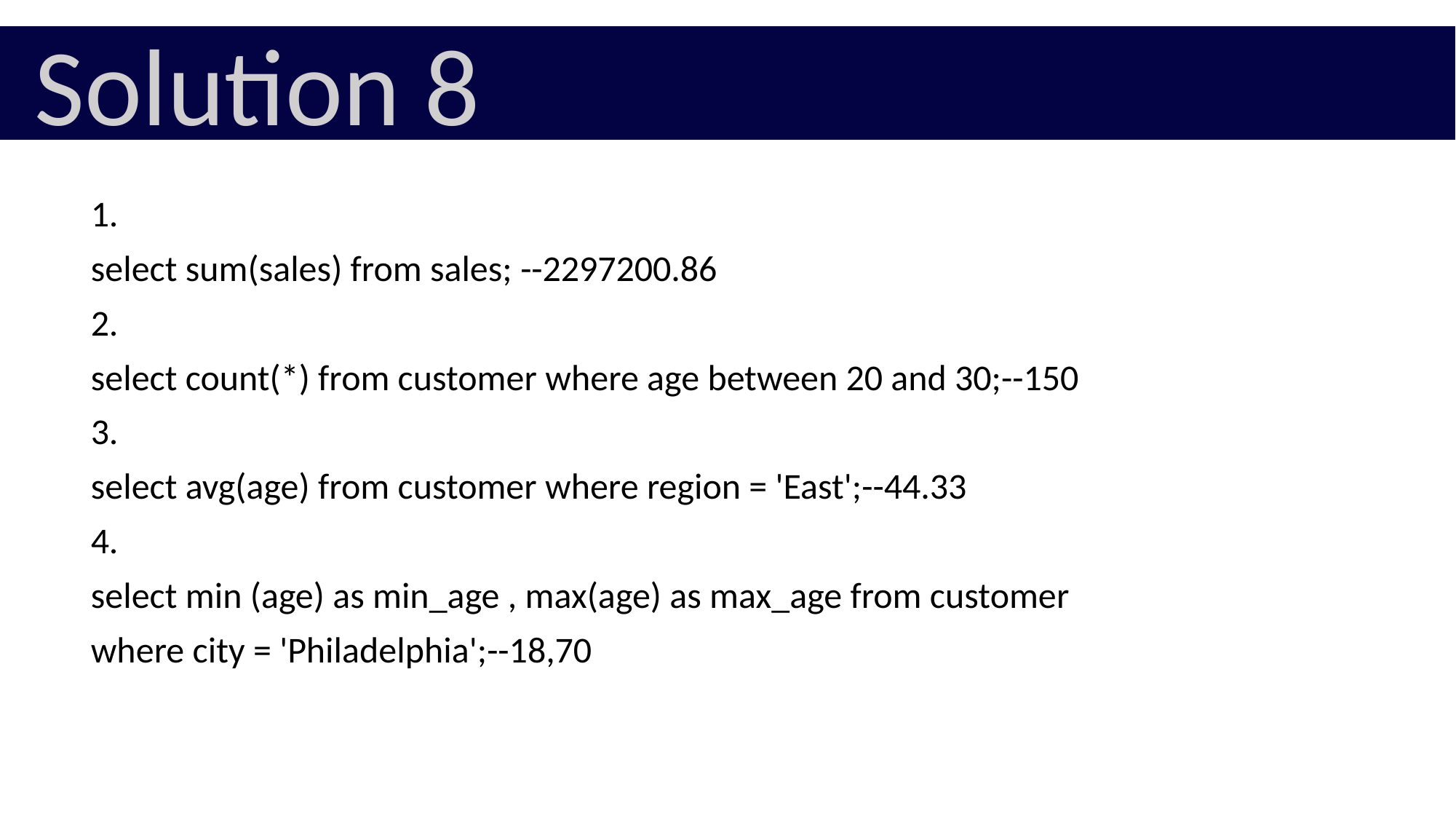

Solution 8

1.
select sum(sales) from sales; --2297200.86
2.
select count(*) from customer where age between 20 and 30;--150
3.
select avg(age) from customer where region = 'East';--44.33
4.
select min (age) as min_age , max(age) as max_age from customer
where city = 'Philadelphia';--18,70